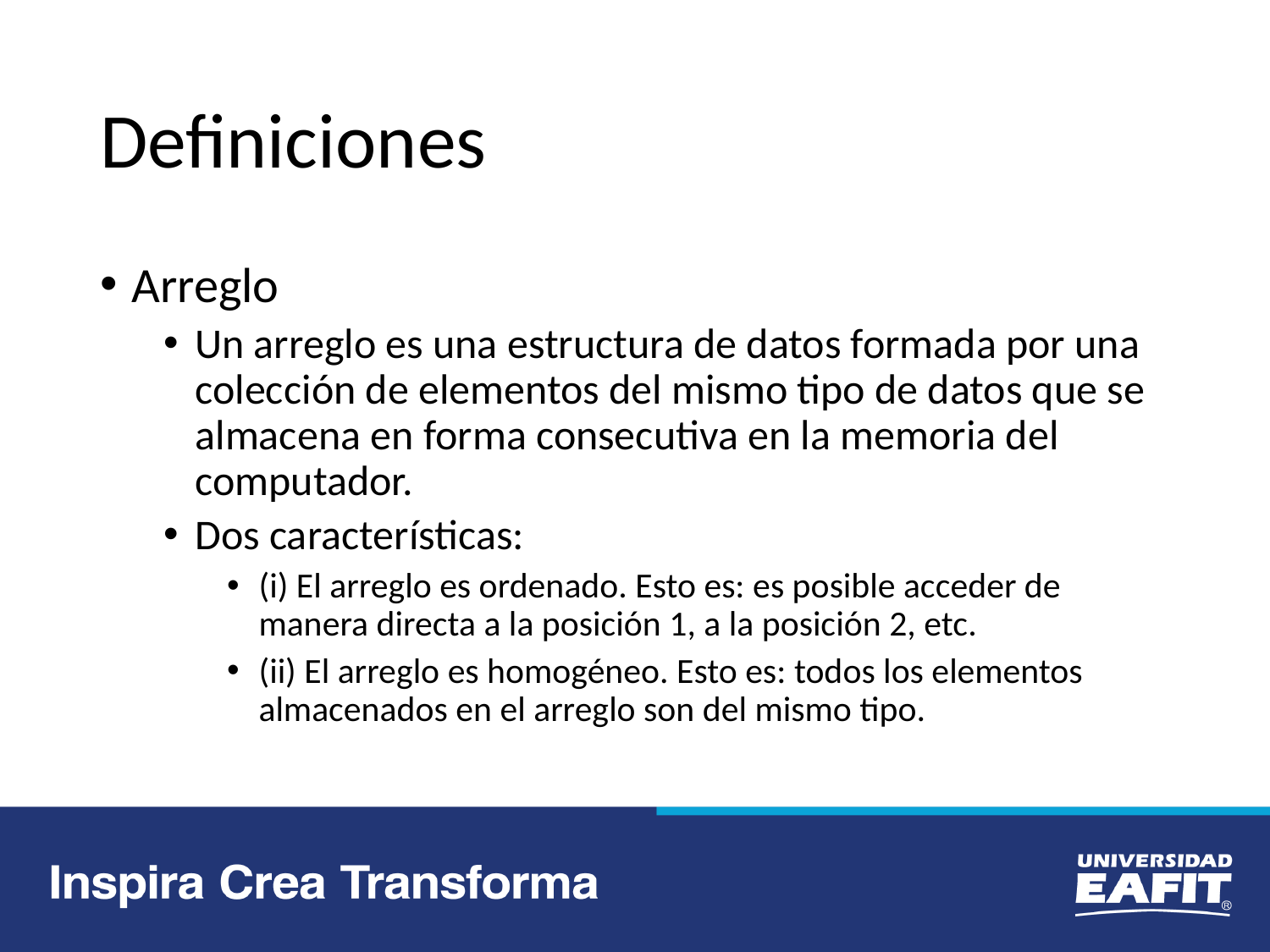

# Definiciones
Arreglo
Un arreglo es una estructura de datos formada por una colección de elementos del mismo tipo de datos que se almacena en forma consecutiva en la memoria del computador.
Dos características:
(i) El arreglo es ordenado. Esto es: es posible acceder de manera directa a la posición 1, a la posición 2, etc.
(ii) El arreglo es homogéneo. Esto es: todos los elementos almacenados en el arreglo son del mismo tipo.